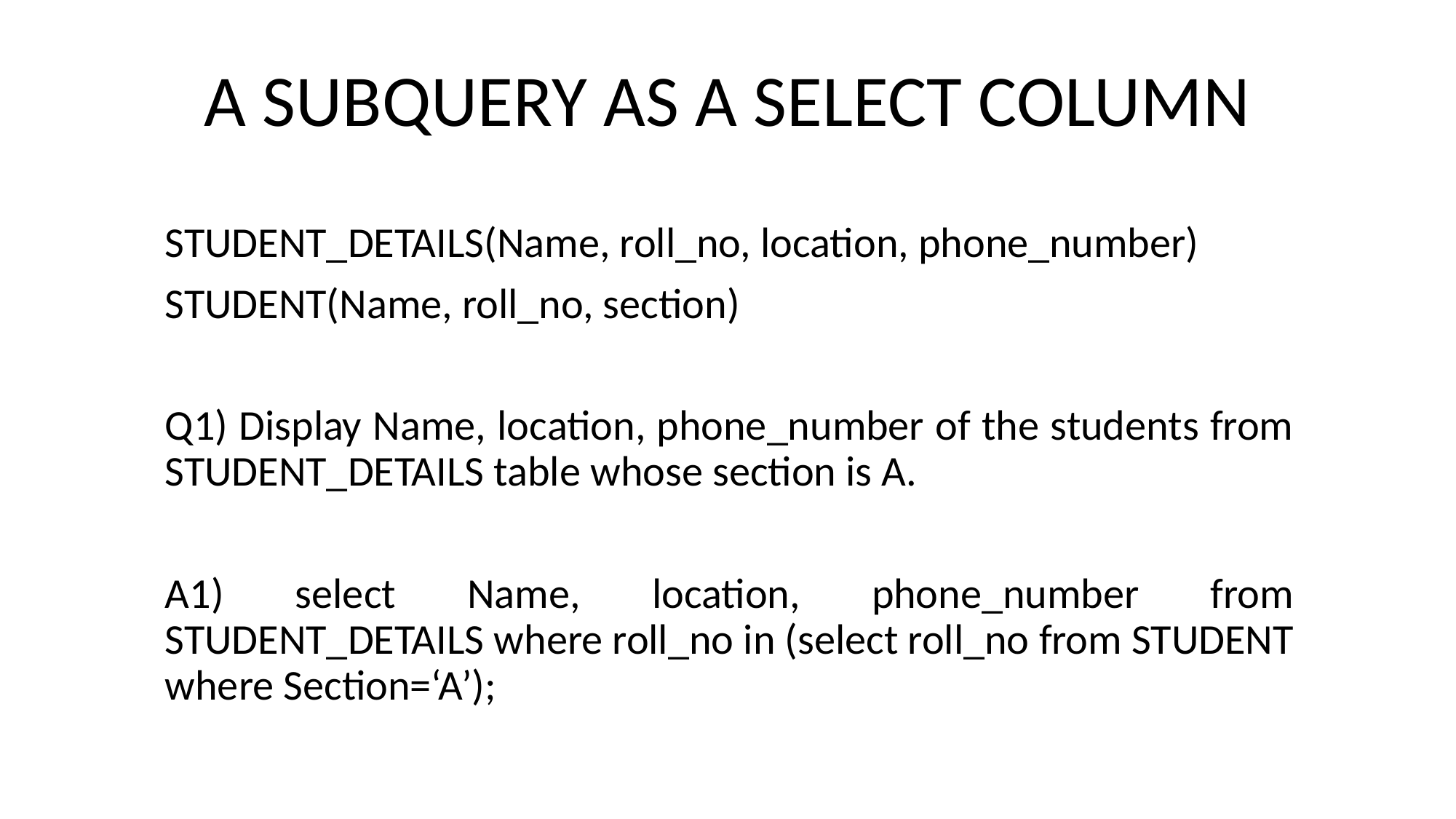

# A SUBQUERY AS A SELECT COLUMN
STUDENT_DETAILS(Name, roll_no, location, phone_number)
STUDENT(Name, roll_no, section)

Q1) Display Name, location, phone_number of the students from STUDENT_DETAILS table whose section is A.

A1) select Name, location, phone_number from STUDENT_DETAILS where roll_no in (select roll_no from STUDENT where Section=‘A’);